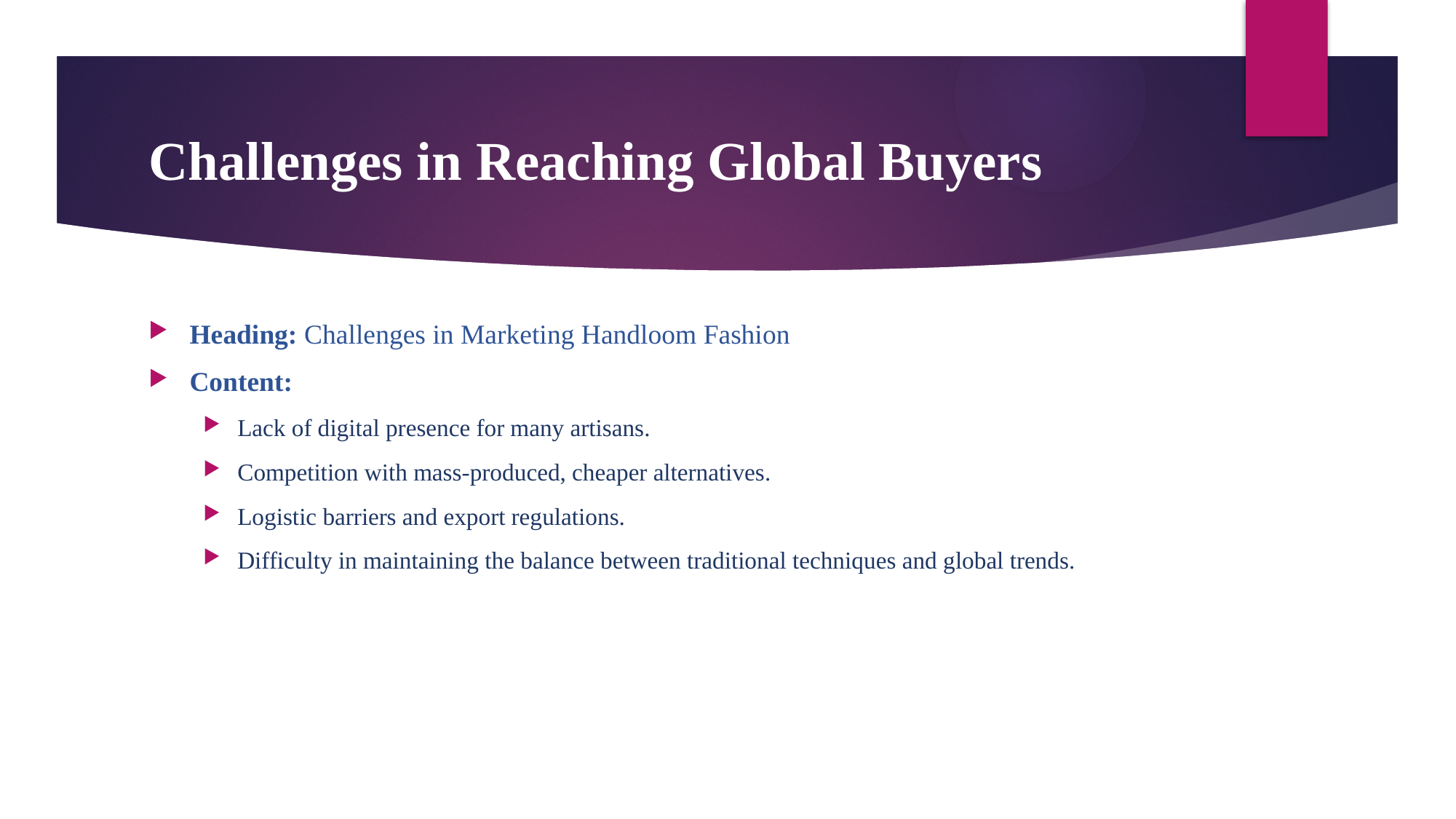

# Challenges in Reaching Global Buyers
Heading: Challenges in Marketing Handloom Fashion
Content:
Lack of digital presence for many artisans.
Competition with mass-produced, cheaper alternatives.
Logistic barriers and export regulations.
Difficulty in maintaining the balance between traditional techniques and global trends.